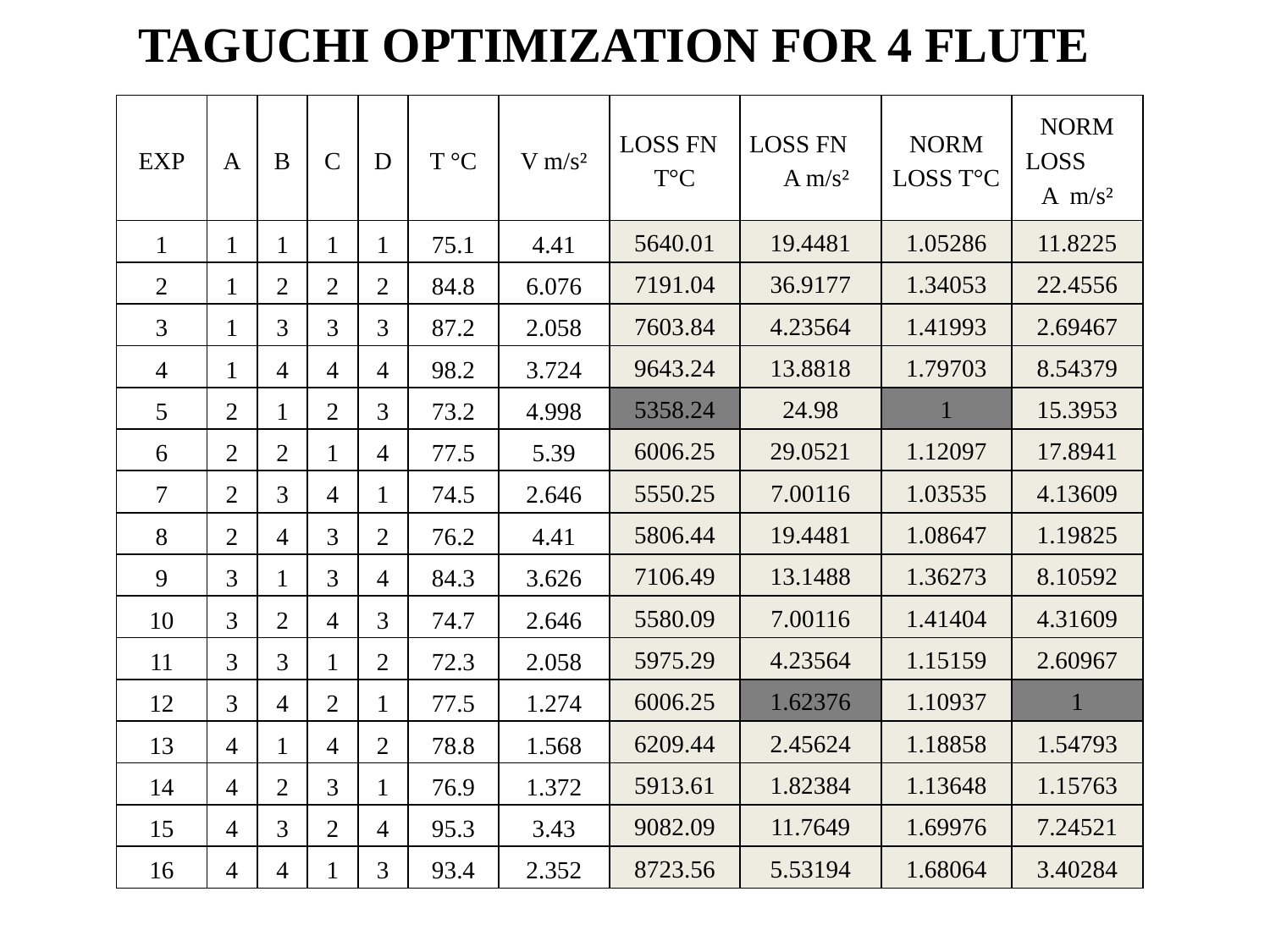

TAGUCHI OPTIMIZATION FOR 4 FLUTE
| EXP | A | B | C | D | T °C | V m/s² | LOSS FN T°C | LOSS FN A m/s² | NORM LOSS T°C | NORM LOSS A m/s² |
| --- | --- | --- | --- | --- | --- | --- | --- | --- | --- | --- |
| 1 | 1 | 1 | 1 | 1 | 75.1 | 4.41 | 5640.01 | 19.4481 | 1.05286 | 11.8225 |
| 2 | 1 | 2 | 2 | 2 | 84.8 | 6.076 | 7191.04 | 36.9177 | 1.34053 | 22.4556 |
| 3 | 1 | 3 | 3 | 3 | 87.2 | 2.058 | 7603.84 | 4.23564 | 1.41993 | 2.69467 |
| 4 | 1 | 4 | 4 | 4 | 98.2 | 3.724 | 9643.24 | 13.8818 | 1.79703 | 8.54379 |
| 5 | 2 | 1 | 2 | 3 | 73.2 | 4.998 | 5358.24 | 24.98 | 1 | 15.3953 |
| 6 | 2 | 2 | 1 | 4 | 77.5 | 5.39 | 6006.25 | 29.0521 | 1.12097 | 17.8941 |
| 7 | 2 | 3 | 4 | 1 | 74.5 | 2.646 | 5550.25 | 7.00116 | 1.03535 | 4.13609 |
| 8 | 2 | 4 | 3 | 2 | 76.2 | 4.41 | 5806.44 | 19.4481 | 1.08647 | 1.19825 |
| 9 | 3 | 1 | 3 | 4 | 84.3 | 3.626 | 7106.49 | 13.1488 | 1.36273 | 8.10592 |
| 10 | 3 | 2 | 4 | 3 | 74.7 | 2.646 | 5580.09 | 7.00116 | 1.41404 | 4.31609 |
| 11 | 3 | 3 | 1 | 2 | 72.3 | 2.058 | 5975.29 | 4.23564 | 1.15159 | 2.60967 |
| 12 | 3 | 4 | 2 | 1 | 77.5 | 1.274 | 6006.25 | 1.62376 | 1.10937 | 1 |
| 13 | 4 | 1 | 4 | 2 | 78.8 | 1.568 | 6209.44 | 2.45624 | 1.18858 | 1.54793 |
| 14 | 4 | 2 | 3 | 1 | 76.9 | 1.372 | 5913.61 | 1.82384 | 1.13648 | 1.15763 |
| 15 | 4 | 3 | 2 | 4 | 95.3 | 3.43 | 9082.09 | 11.7649 | 1.69976 | 7.24521 |
| 16 | 4 | 4 | 1 | 3 | 93.4 | 2.352 | 8723.56 | 5.53194 | 1.68064 | 3.40284 |